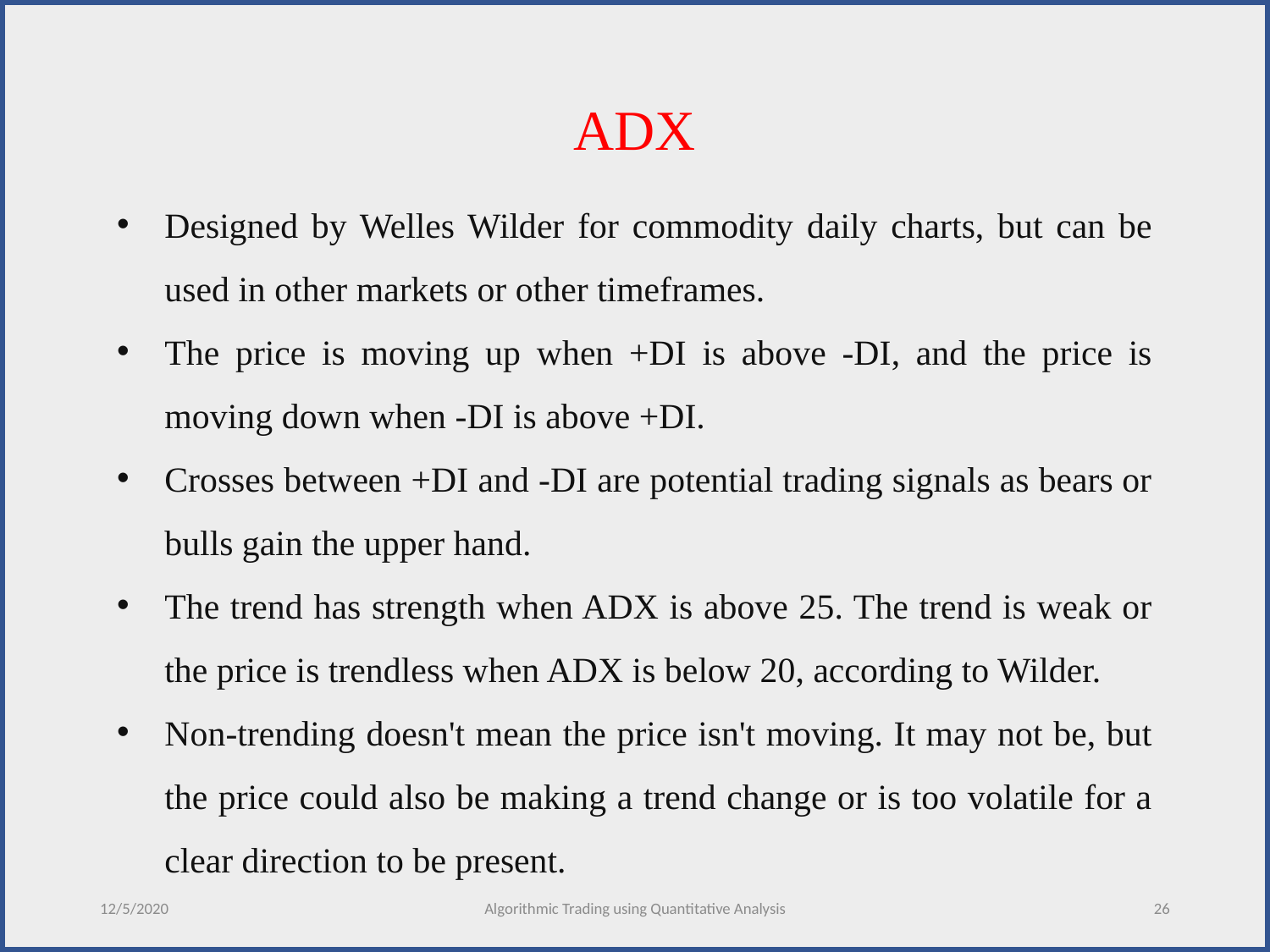

ADX
Designed by Welles Wilder for commodity daily charts, but can be used in other markets or other timeframes.
The price is moving up when +DI is above -DI, and the price is moving down when -DI is above +DI.
Crosses between +DI and -DI are potential trading signals as bears or bulls gain the upper hand.
The trend has strength when ADX is above 25. The trend is weak or the price is trendless when ADX is below 20, according to Wilder.
Non-trending doesn't mean the price isn't moving. It may not be, but the price could also be making a trend change or is too volatile for a clear direction to be present.
12/5/2020
Algorithmic Trading using Quantitative Analysis
26